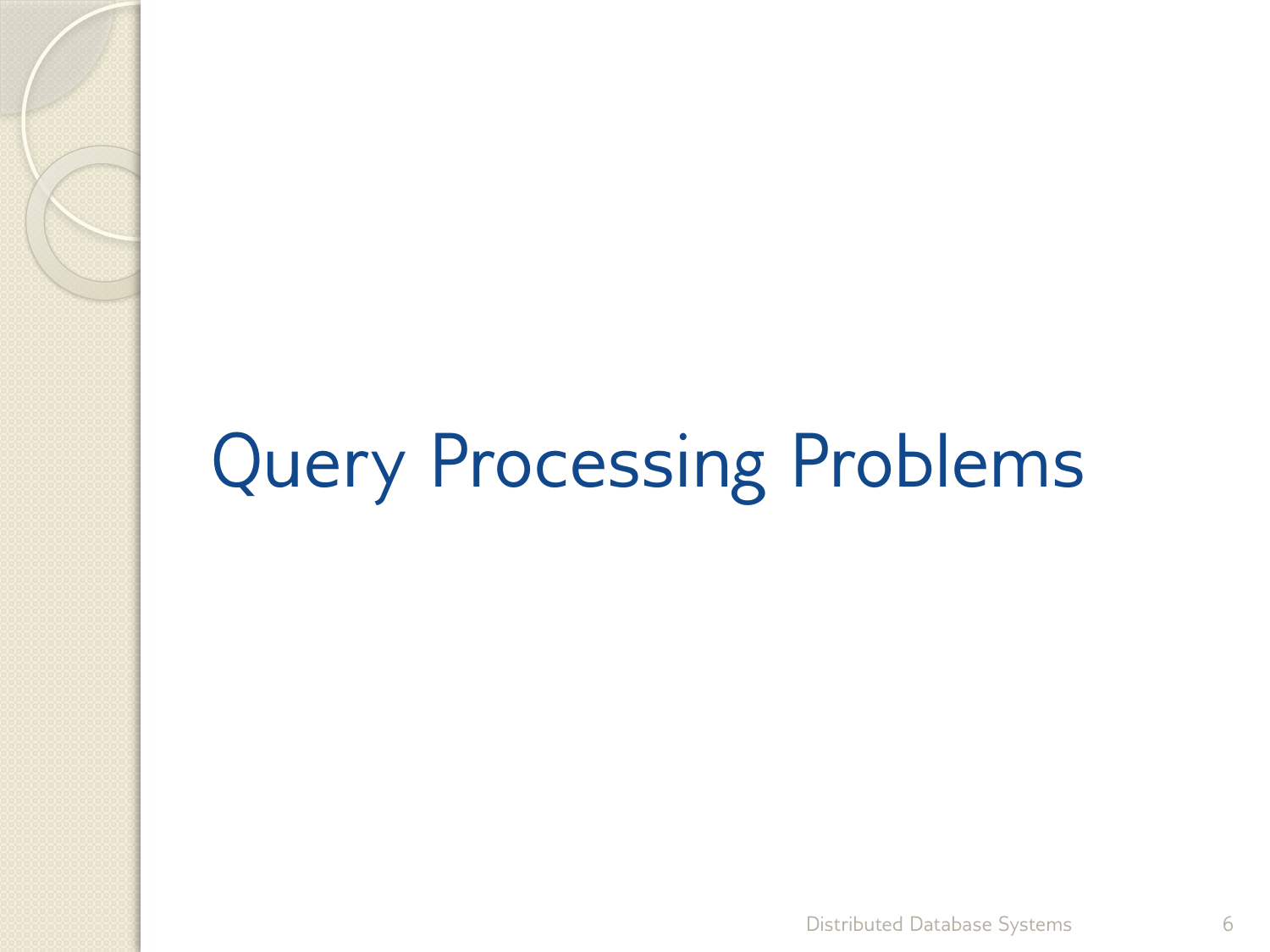

# Query Processing Problems
Distributed Database Systems
6